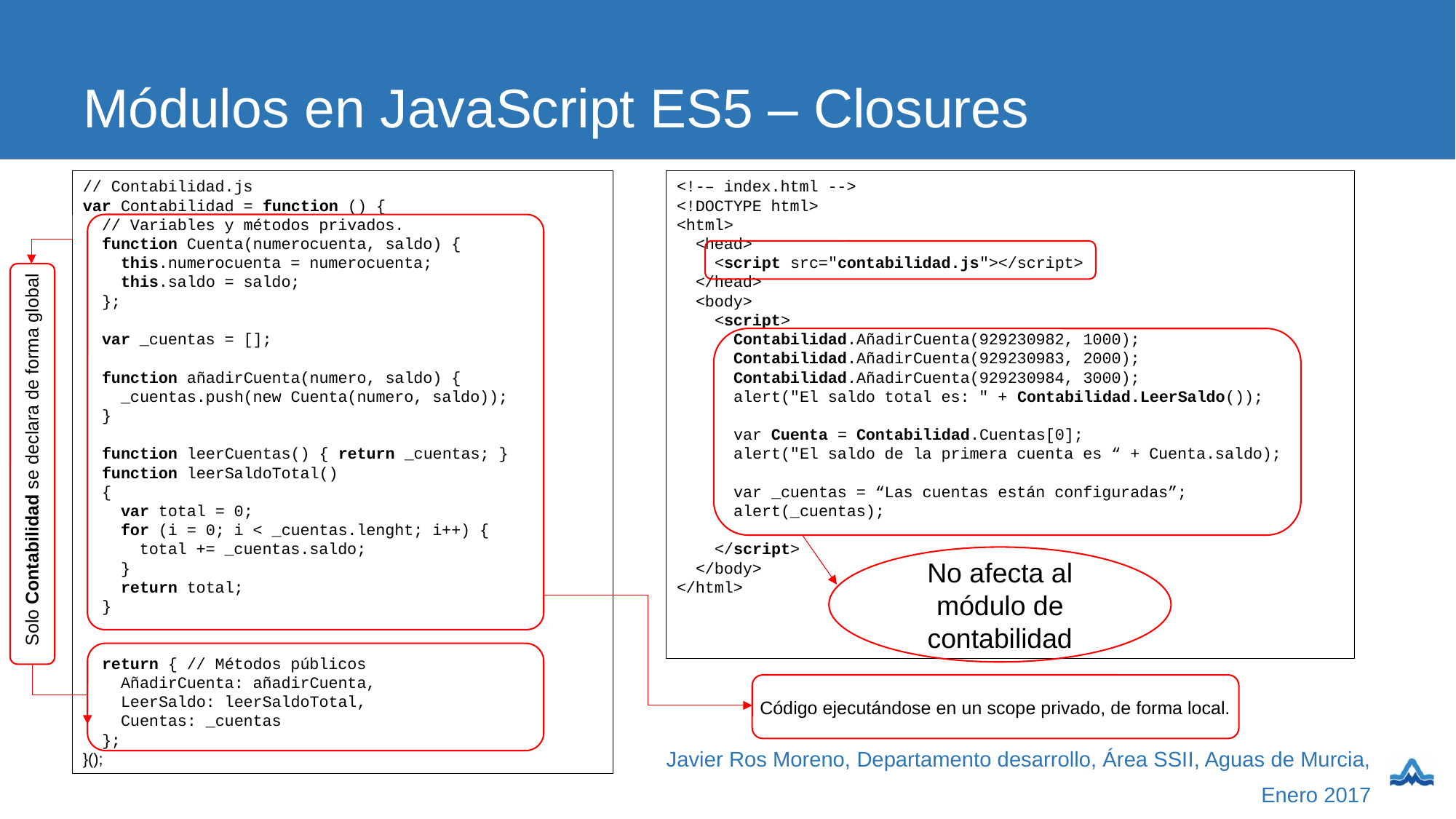

# Módulos en JavaScript ES5 – Closures
// Contabilidad.js
var Contabilidad = function () {
  // Variables y métodos privados.
  function Cuenta(numerocuenta, saldo) {
    this.numerocuenta = numerocuenta;
    this.saldo = saldo;
  };

  var _cuentas = [];

  function añadirCuenta(numero, saldo) {
    _cuentas.push(new Cuenta(numero, saldo));
  }

  function leerCuentas() { return _cuentas; }
  function leerSaldoTotal()
  {
    var total = 0;
    for (i = 0; i < _cuentas.lenght; i++) {
      total += _cuentas.saldo;
    }
    return total;
  }

  return { // Métodos públicos
    AñadirCuenta: añadirCuenta,
    LeerSaldo: leerSaldoTotal,
    Cuentas: _cuentas
  };
}();
<!-– index.html -->
<!DOCTYPE html>
<html>
  <head>
    <script src="contabilidad.js"></script>
  </head>
  <body>
    <script>
      Contabilidad.AñadirCuenta(929230982, 1000);
      Contabilidad.AñadirCuenta(929230983, 2000);
      Contabilidad.AñadirCuenta(929230984, 3000);
      alert("El saldo total es: " + Contabilidad.LeerSaldo());

      var Cuenta = Contabilidad.Cuentas[0];
      alert("El saldo de la primera cuenta es “ + Cuenta.saldo);

      var _cuentas = “Las cuentas están configuradas”;
      alert(_cuentas);

    </script>
  </body>
</html>

Solo Contabilidad se declara de forma global
No afecta al módulo de contabilidad

Código ejecutándose en un scope privado, de forma local.